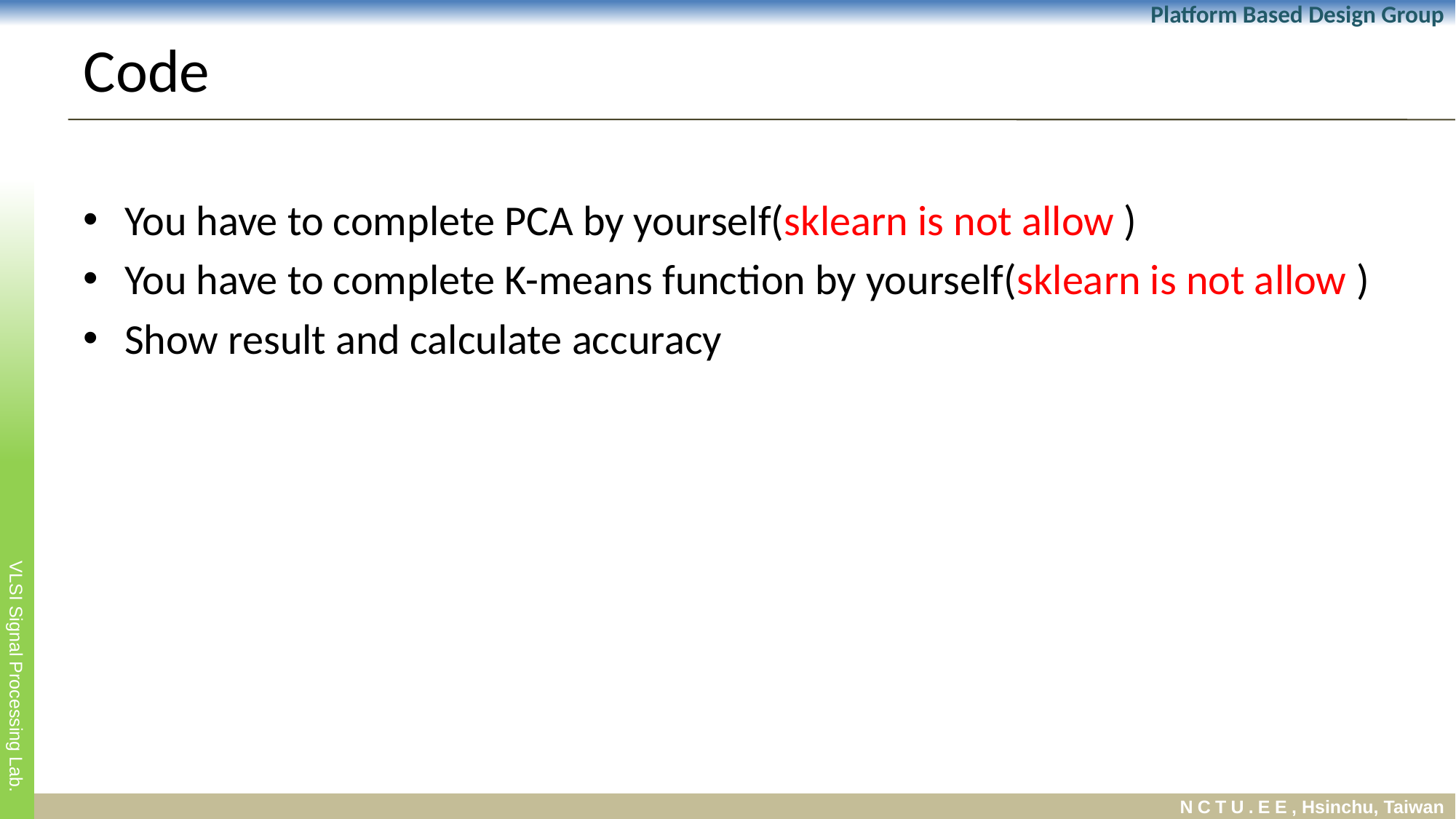

# Code

You have to complete PCA by yourself(sklearn is not allow )
You have to complete K-means function by yourself(sklearn is not allow )
Show result and calculate accuracy